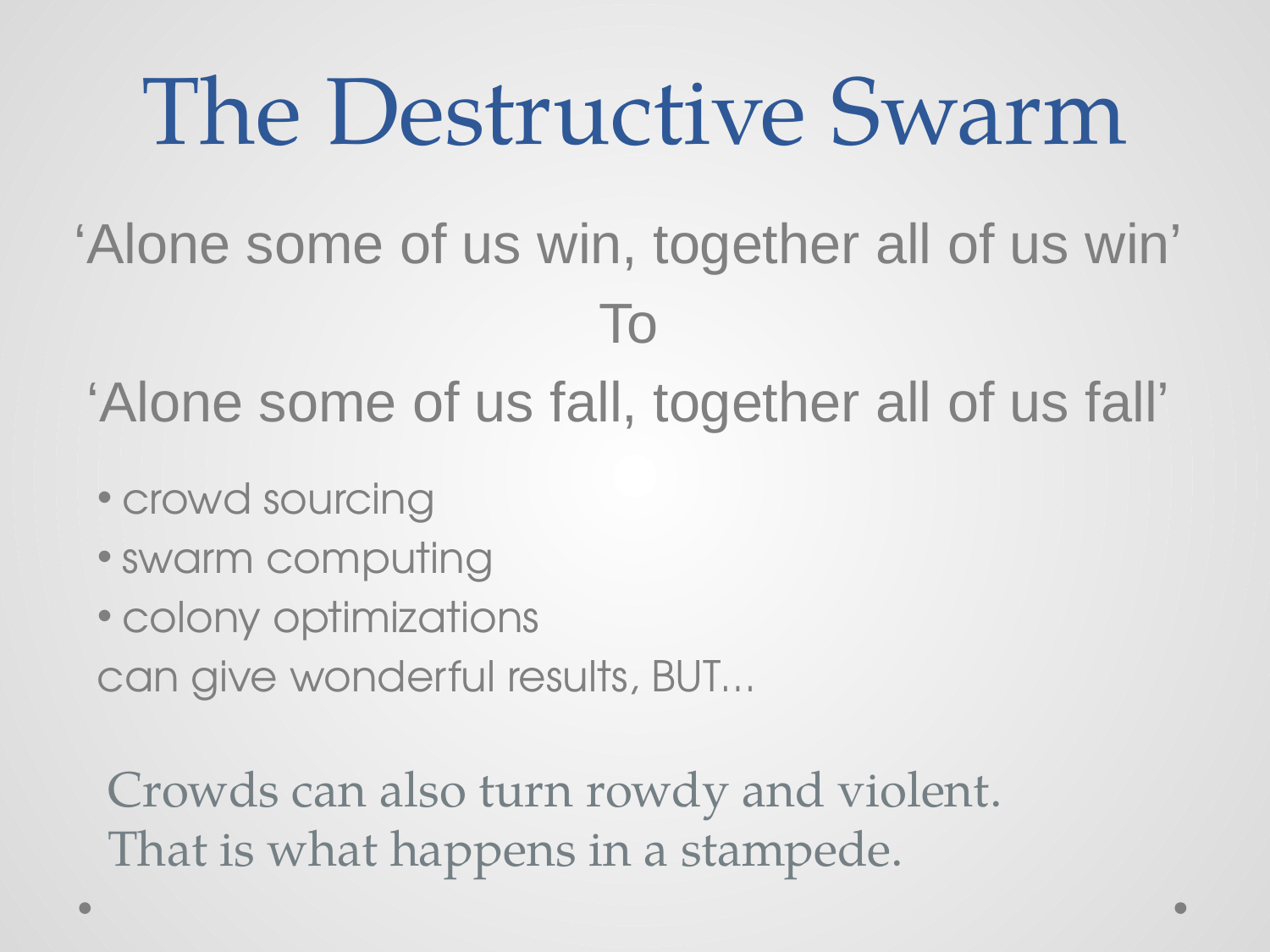

# The Destructive Swarm
‘Alone some of us win, together all of us win’
To
‘Alone some of us fall, together all of us fall’
crowd sourcing
swarm computing
colony optimizations
can give wonderful results, BUT…
Crowds can also turn rowdy and violent.
That is what happens in a stampede.